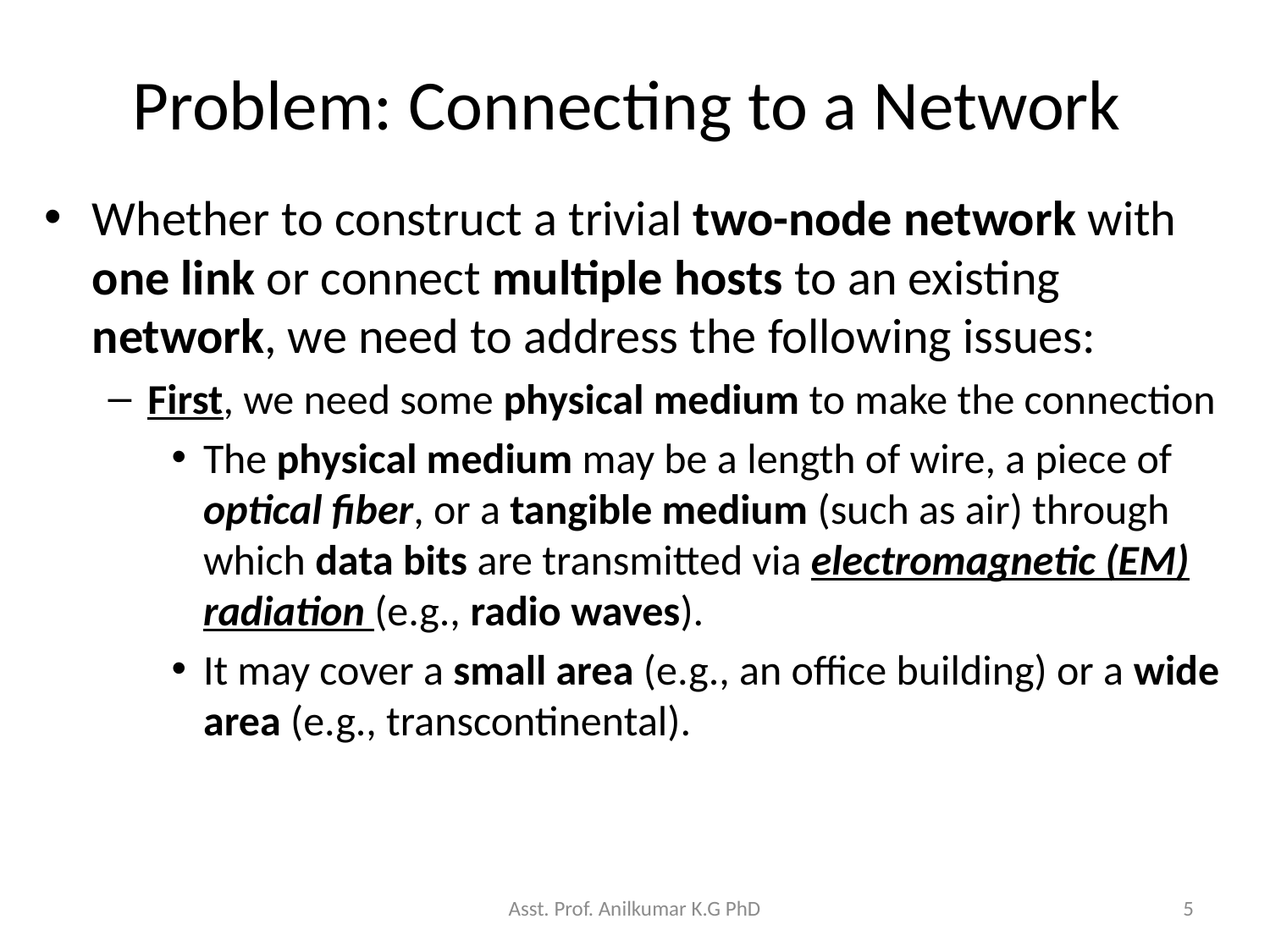

Problem: Connecting to a Network
Whether to construct a trivial two-node network with one link or connect multiple hosts to an existing network, we need to address the following issues:
First, we need some physical medium to make the connection
The physical medium may be a length of wire, a piece of optical fiber, or a tangible medium (such as air) through which data bits are transmitted via electromagnetic (EM) radiation (e.g., radio waves).
It may cover a small area (e.g., an office building) or a wide area (e.g., transcontinental).

Asst. Prof. Anilkumar K.G PhD
5